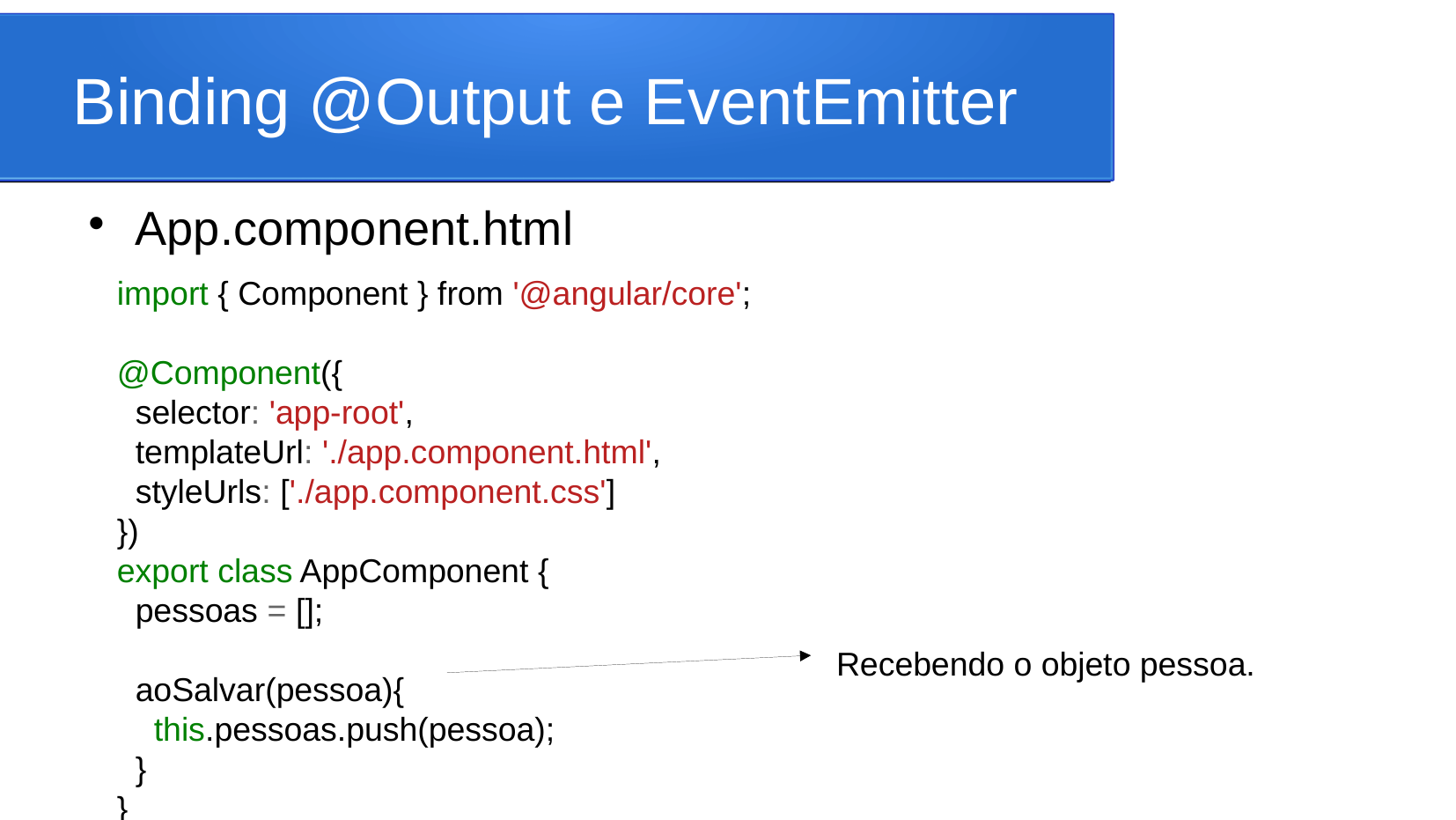

Binding @Output e EventEmitter
App.component.html
import { Component } from '@angular/core';

@Component({
  selector: 'app-root',
  templateUrl: './app.component.html',
  styleUrls: ['./app.component.css']
})
export class AppComponent {
  pessoas = [];

  aoSalvar(pessoa){
    this.pessoas.push(pessoa);
  }
}
Recebendo o objeto pessoa.